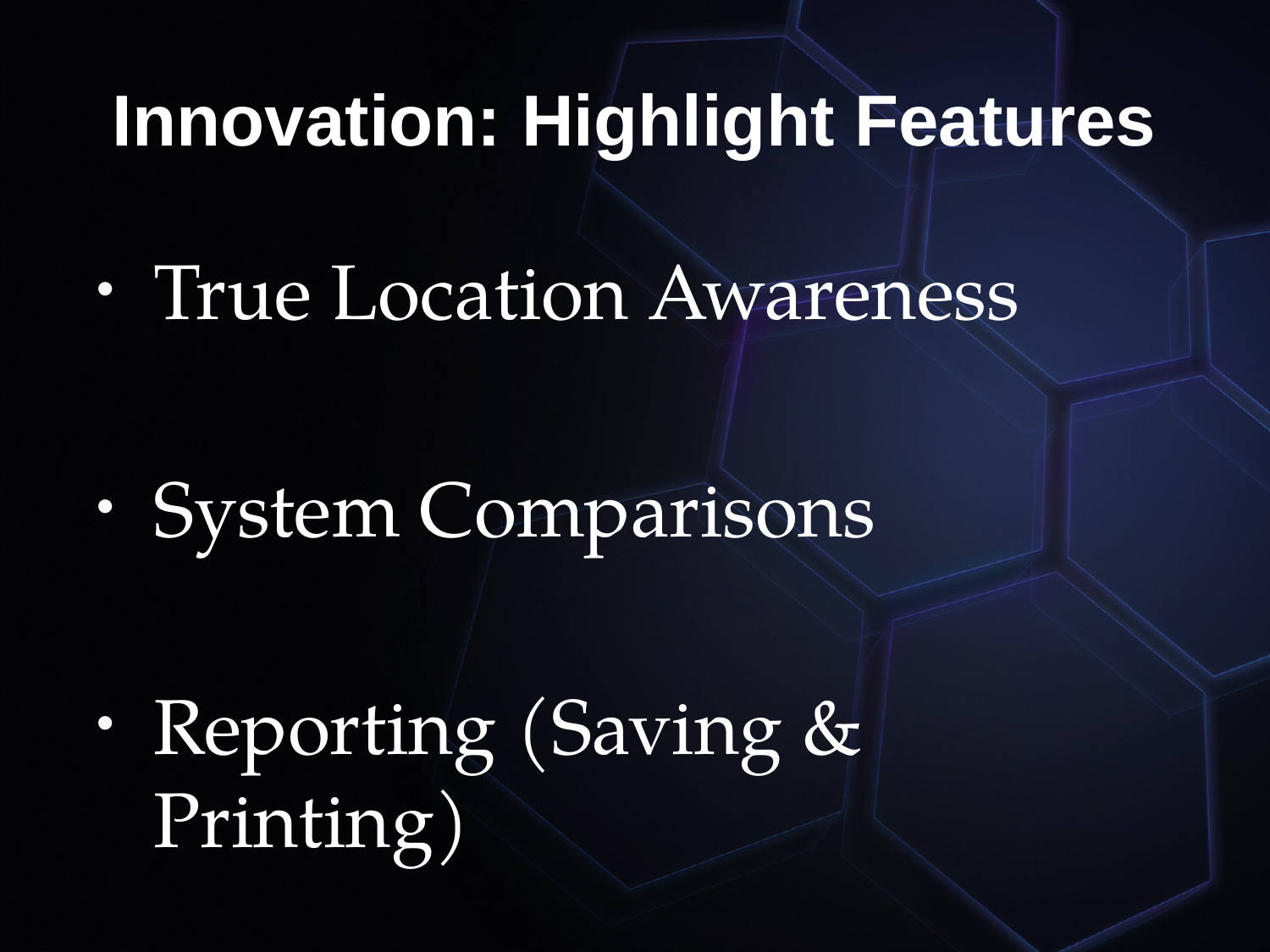

# Innovation: Highlight Features
True Location Awareness

System Comparisons

Reporting (Saving & Printing)